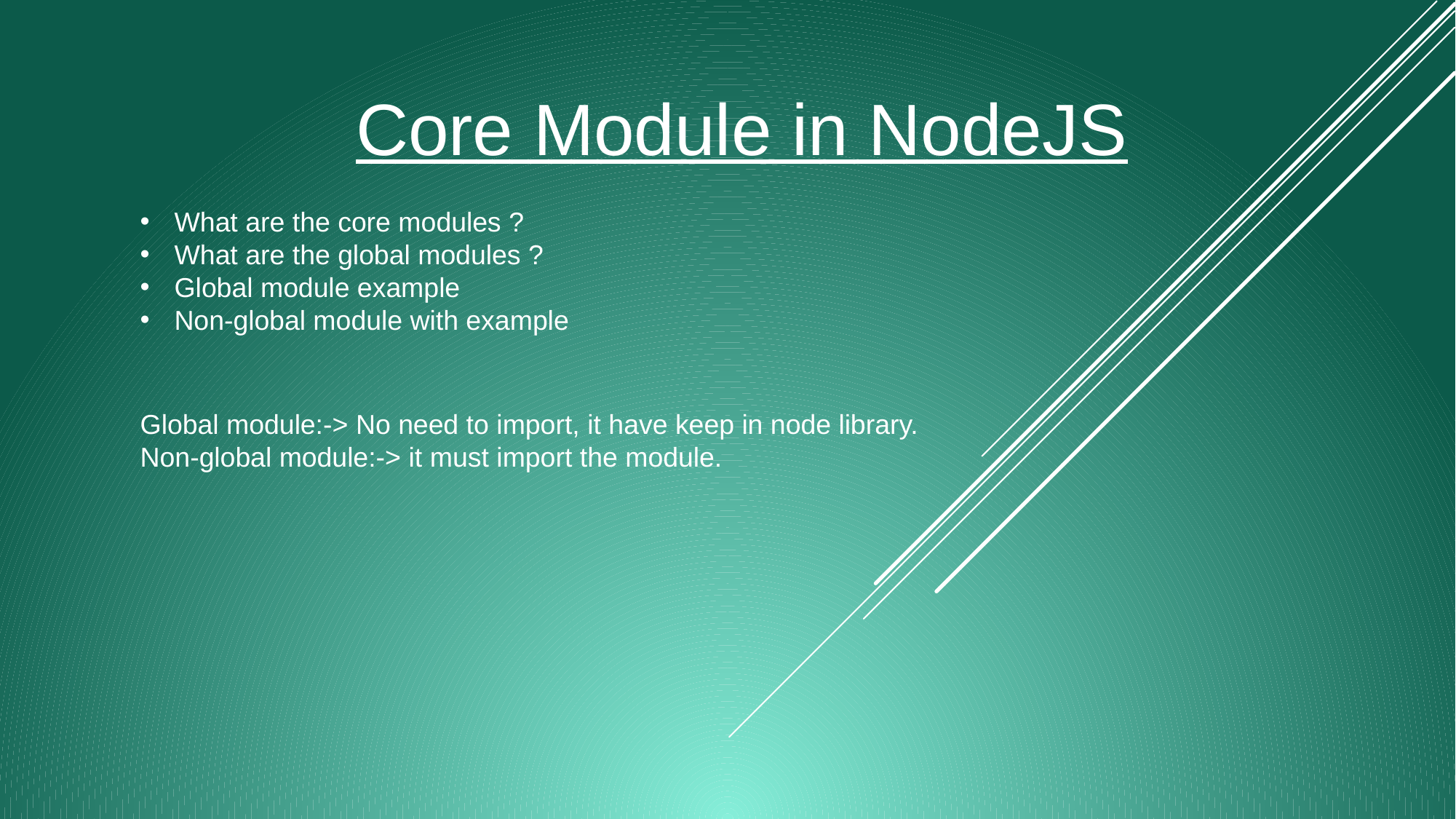

# Core Module in NodeJS
What are the core modules ?
What are the global modules ?
Global module example
Non-global module with example
Global module:-> No need to import, it have keep in node library.
Non-global module:-> it must import the module.